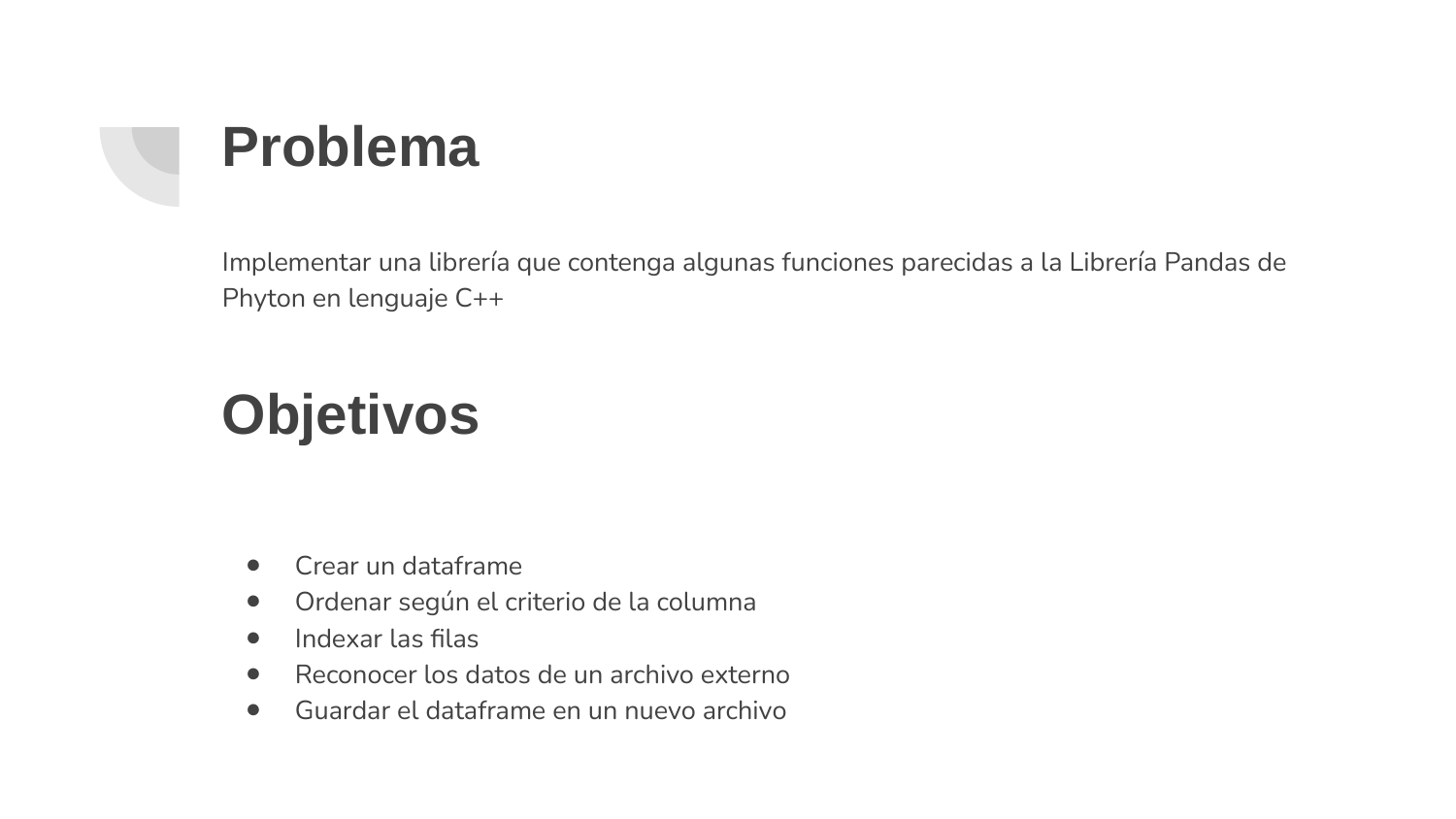

# Problema
Implementar una librería que contenga algunas funciones parecidas a la Librería Pandas de Phyton en lenguaje C++
Objetivos

Crear un dataframe
Ordenar según el criterio de la columna
Indexar las filas
Reconocer los datos de un archivo externo
Guardar el dataframe en un nuevo archivo